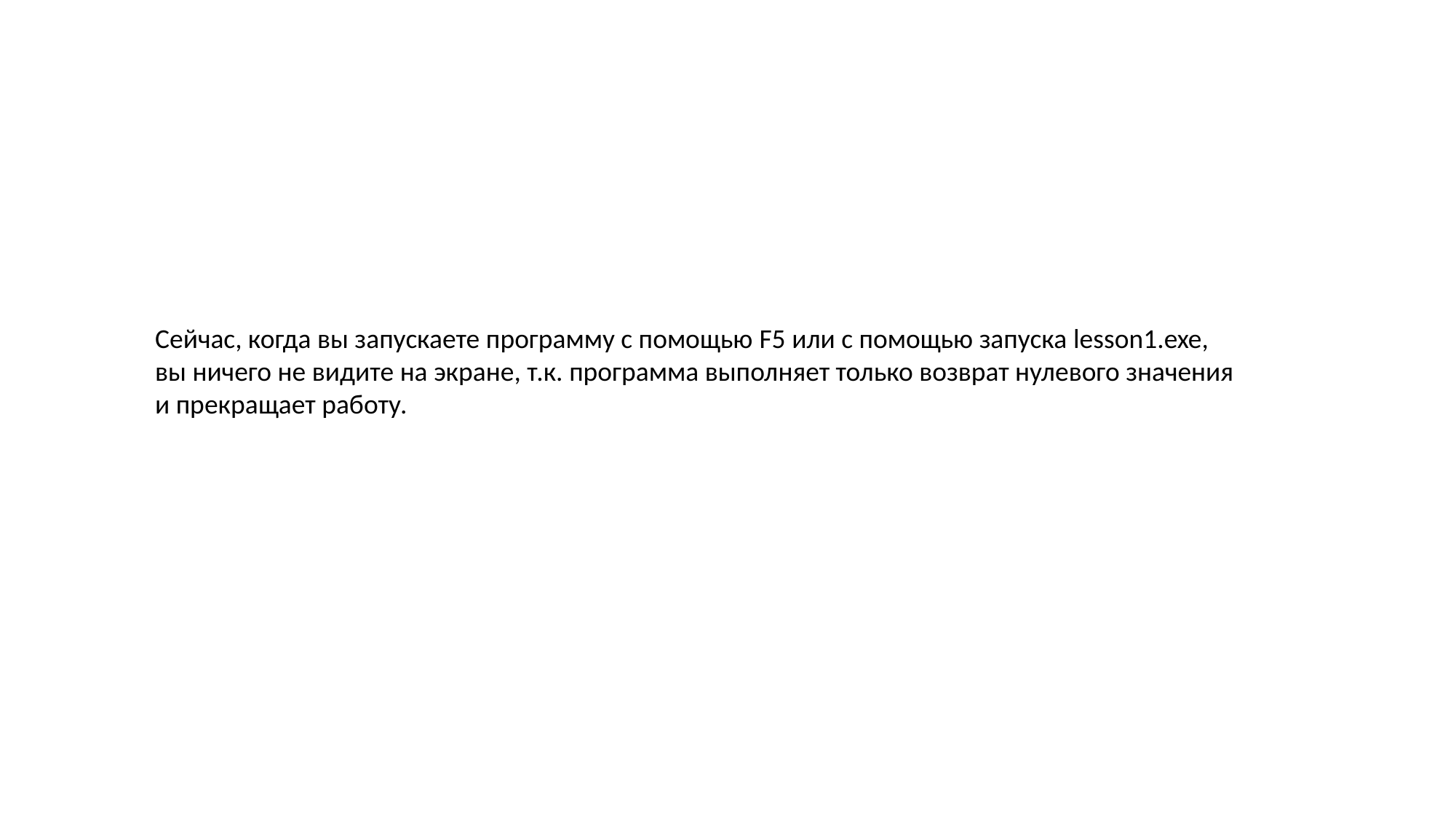

Сейчас, когда вы запускаете программу с помощью F5 или с помощью запуска lesson1.exe,
вы ничего не видите на экране, т.к. программа выполняет только возврат нулевого значения
и прекращает работу.